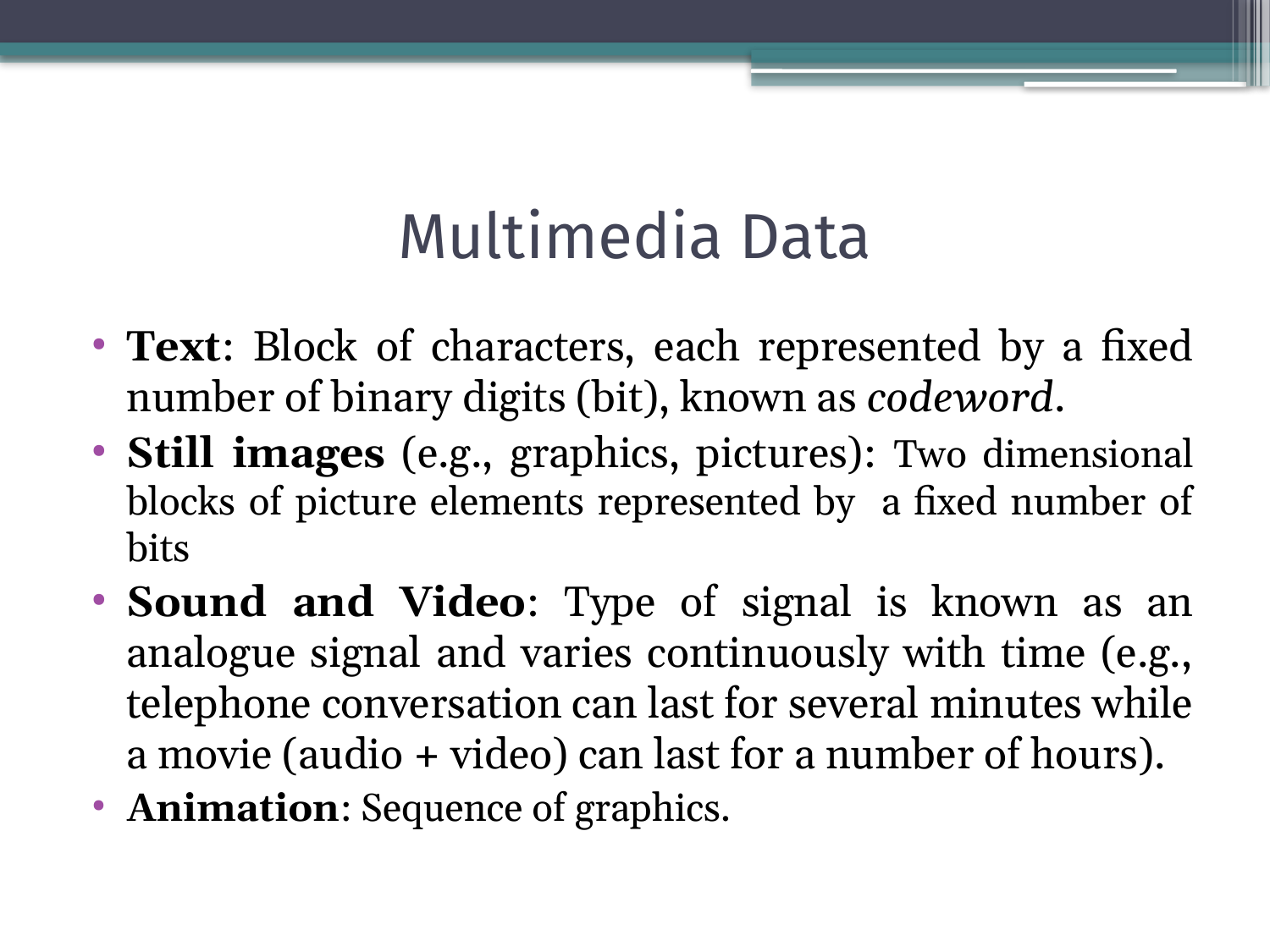

# Multimedia Data
Text: Block of characters, each represented by a fixed number of binary digits (bit), known as codeword.
Still images (e.g., graphics, pictures): Two dimensional blocks of picture elements represented by  a fixed number of bits
Sound and Video: Type of signal is known as an analogue signal and varies continuously with time (e.g., telephone conversation can last for several minutes while a movie (audio + video) can last for a number of hours).
Animation: Sequence of graphics.